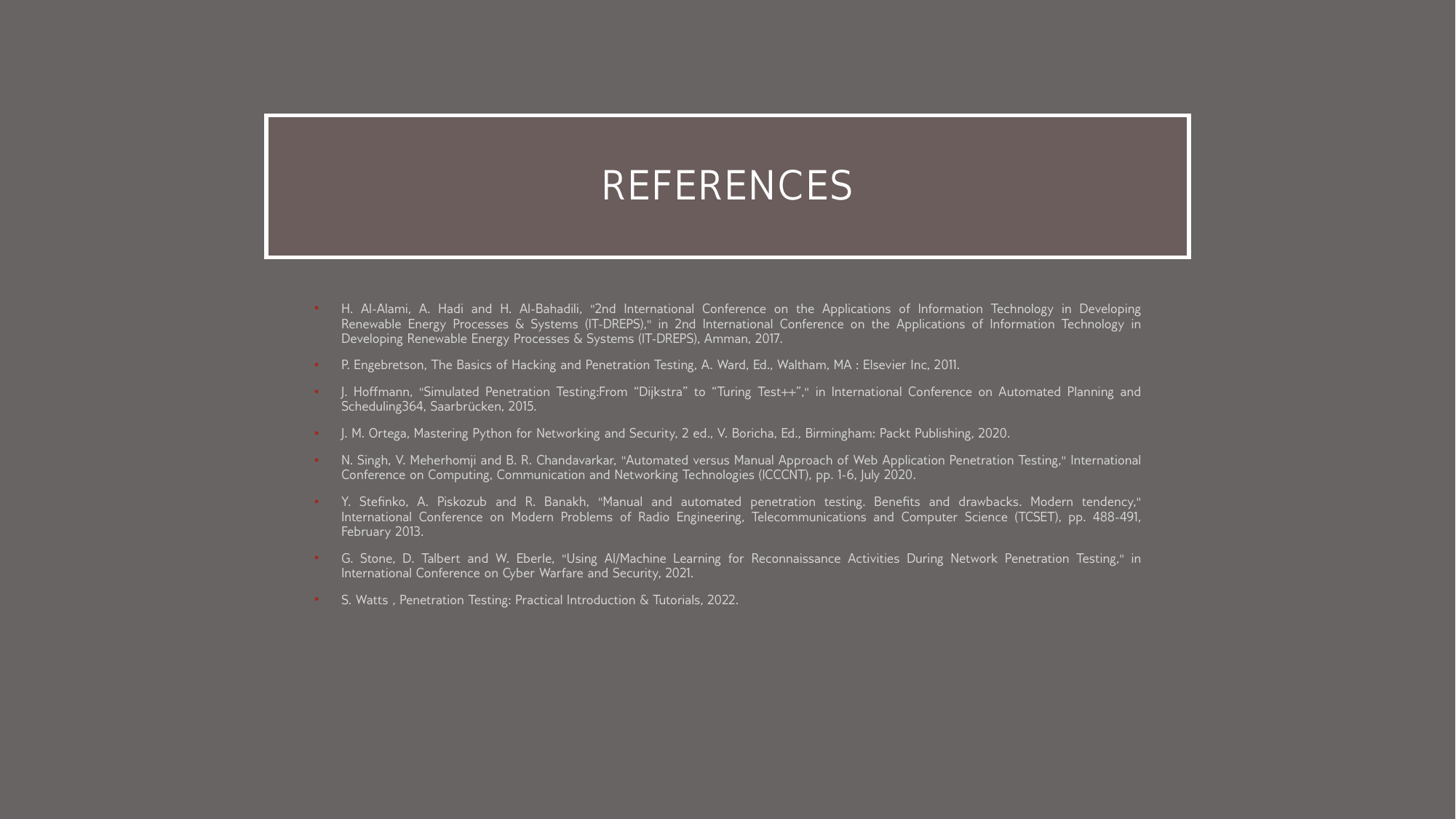

# References
H. Al-Alami, A. Hadi and H. Al-Bahadili, "2nd International Conference on the Applications of Information Technology in Developing Renewable Energy Processes & Systems (IT-DREPS)," in 2nd International Conference on the Applications of Information Technology in Developing Renewable Energy Processes & Systems (IT-DREPS), Amman, 2017.
P. Engebretson, The Basics of Hacking and Penetration Testing, A. Ward, Ed., Waltham, MA : Elsevier Inc, 2011.
J. Hoffmann, "Simulated Penetration Testing:From “Dijkstra” to “Turing Test++”," in International Conference on Automated Planning and Scheduling364, Saarbrücken, 2015.
J. M. Ortega, Mastering Python for Networking and Security, 2 ed., V. Boricha, Ed., Birmingham: Packt Publishing, 2020.
N. Singh, V. Meherhomji and B. R. Chandavarkar, "Automated versus Manual Approach of Web Application Penetration Testing," International Conference on Computing, Communication and Networking Technologies (ICCCNT), pp. 1-6, July 2020.
Y. Stefinko, A. Piskozub and R. Banakh, "Manual and automated penetration testing. Benefits and drawbacks. Modern tendency," International Conference on Modern Problems of Radio Engineering, Telecommunications and Computer Science (TCSET), pp. 488-491, February 2013.
G. Stone, D. Talbert and W. Eberle, "Using AI/Machine Learning for Reconnaissance Activities During Network Penetration Testing," in International Conference on Cyber Warfare and Security, 2021.
S. Watts , Penetration Testing: Practical Introduction & Tutorials, 2022.